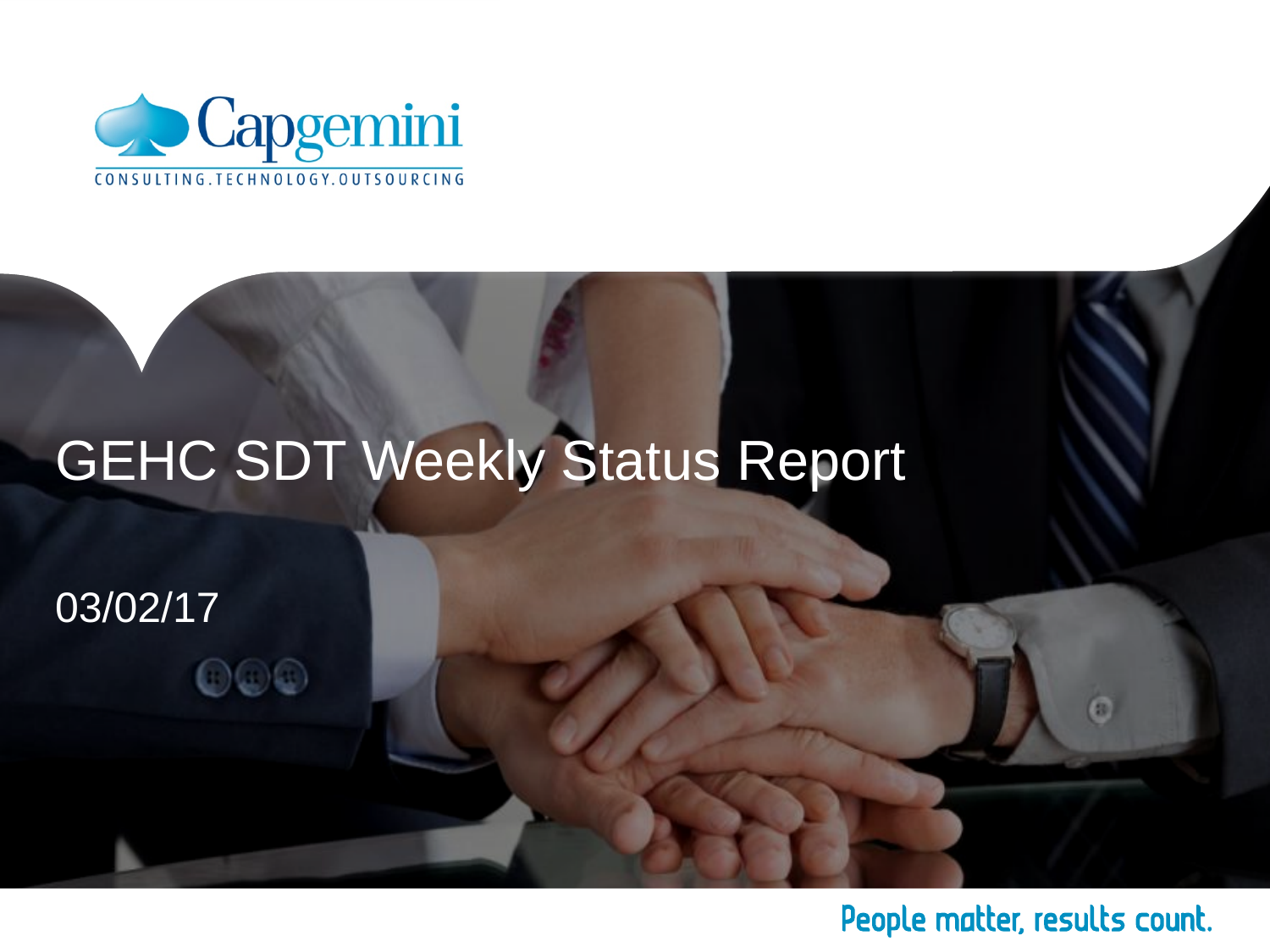

# GEHC SDT Weekly Status Report
03/02/17